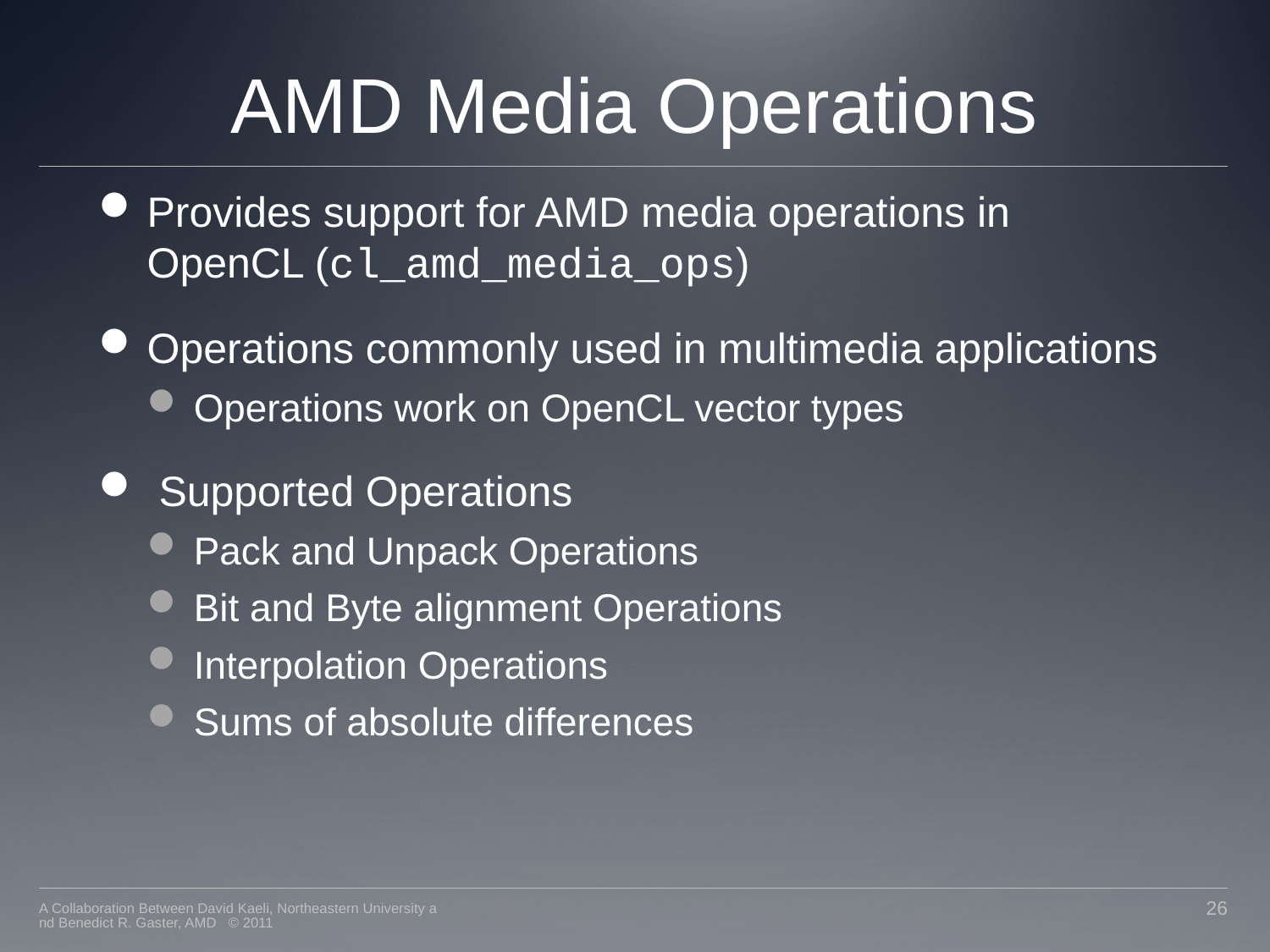

# AMD Media Operations
Provides support for AMD media operations in OpenCL (cl_amd_media_ops)
Operations commonly used in multimedia applications
Operations work on OpenCL vector types
 Supported Operations
Pack and Unpack Operations
Bit and Byte alignment Operations
Interpolation Operations
Sums of absolute differences

A Collaboration Between David Kaeli, Northeastern University and Benedict R. Gaster, AMD   © 2011
26